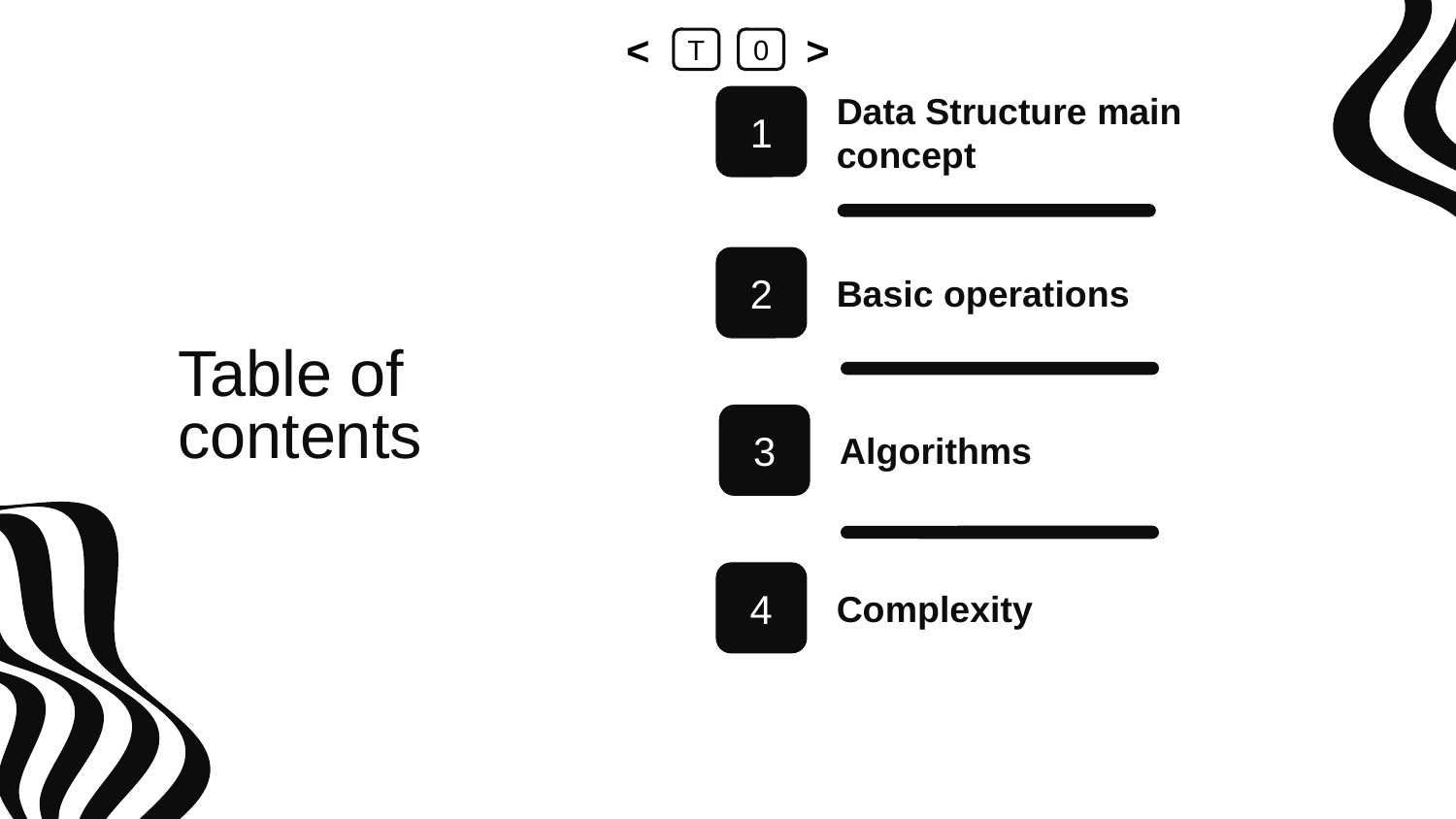

<
T
0
>

1
Data Structure main concept

2
Basic operations
# Table of contents

3
Algorithms

4
Complexity